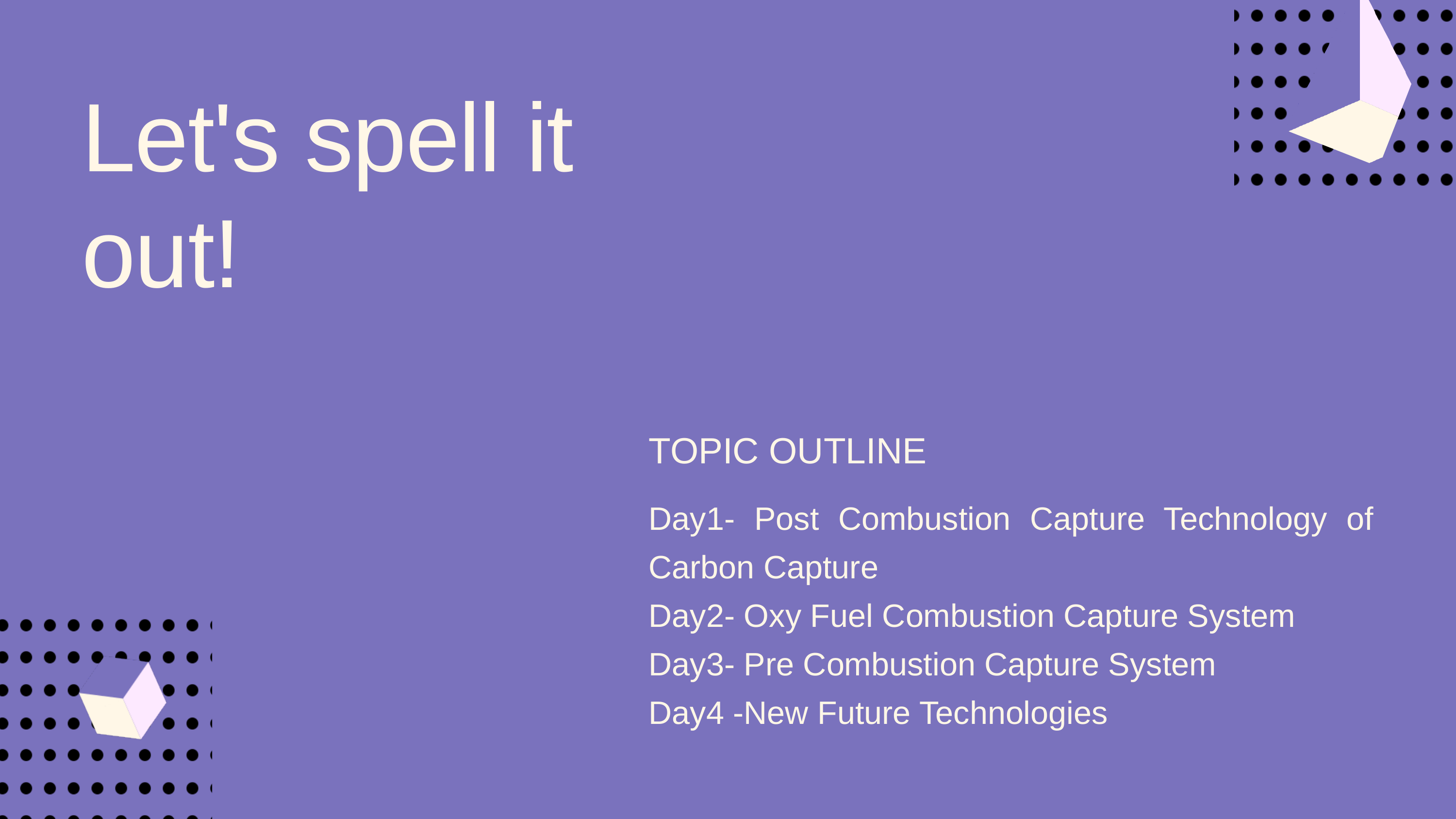

Let's spell it out!

TOPIC OUTLINE
Day1- Post Combustion Capture Technology of Carbon Capture
Day2- Oxy Fuel Combustion Capture System
Day3- Pre Combustion Capture System
Day4 -New Future Technologies